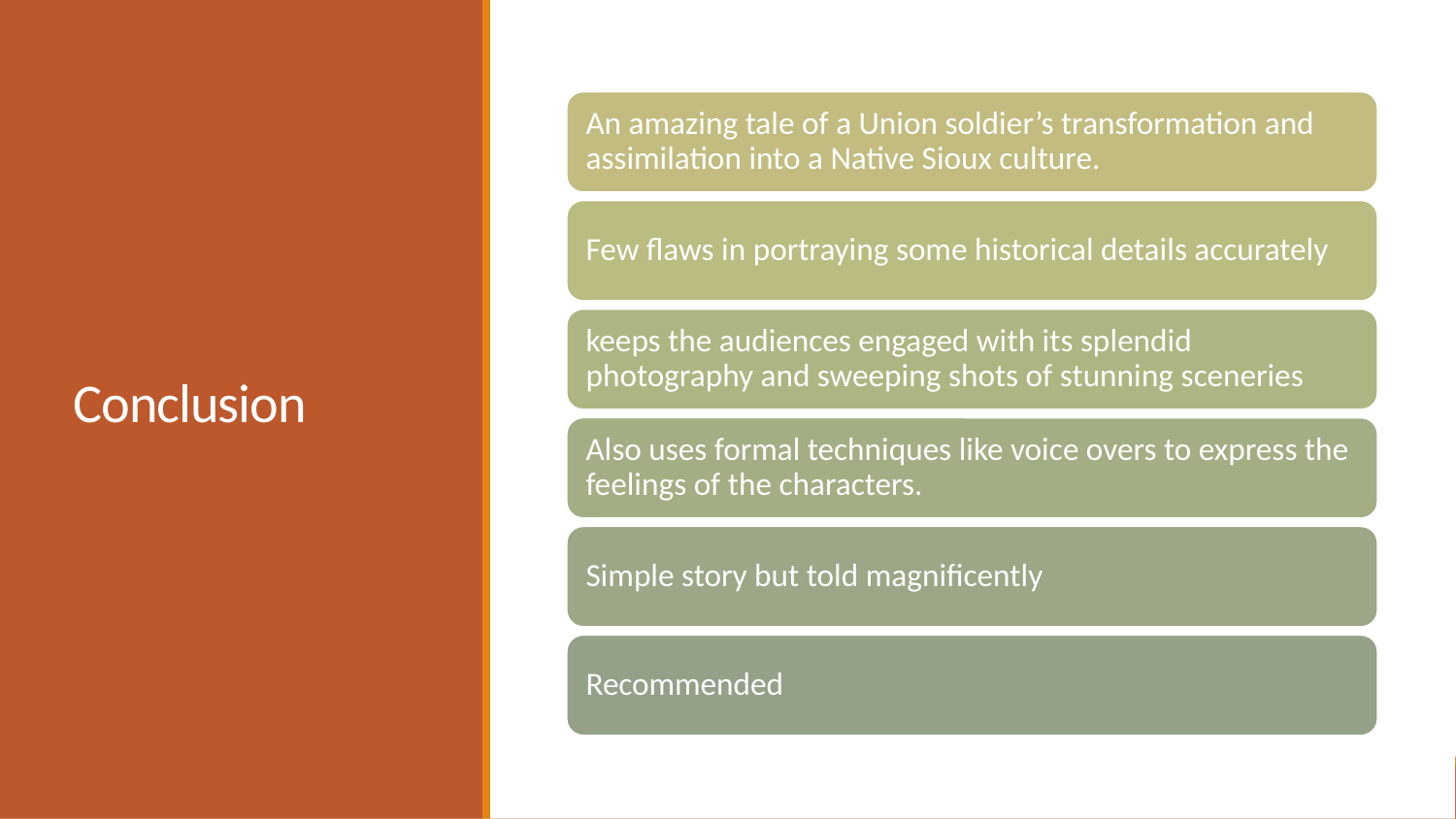

# Conclusion
An amazing tale of a Union soldier’s transformation and assimilation into a Native Sioux culture.
Few flaws in portraying some historical details accurately
keeps the audiences engaged with its splendid photography and sweeping shots of stunning sceneries
Also uses formal techniques like voice overs to express the feelings of the characters.
Simple story but told magnificently
Recommended